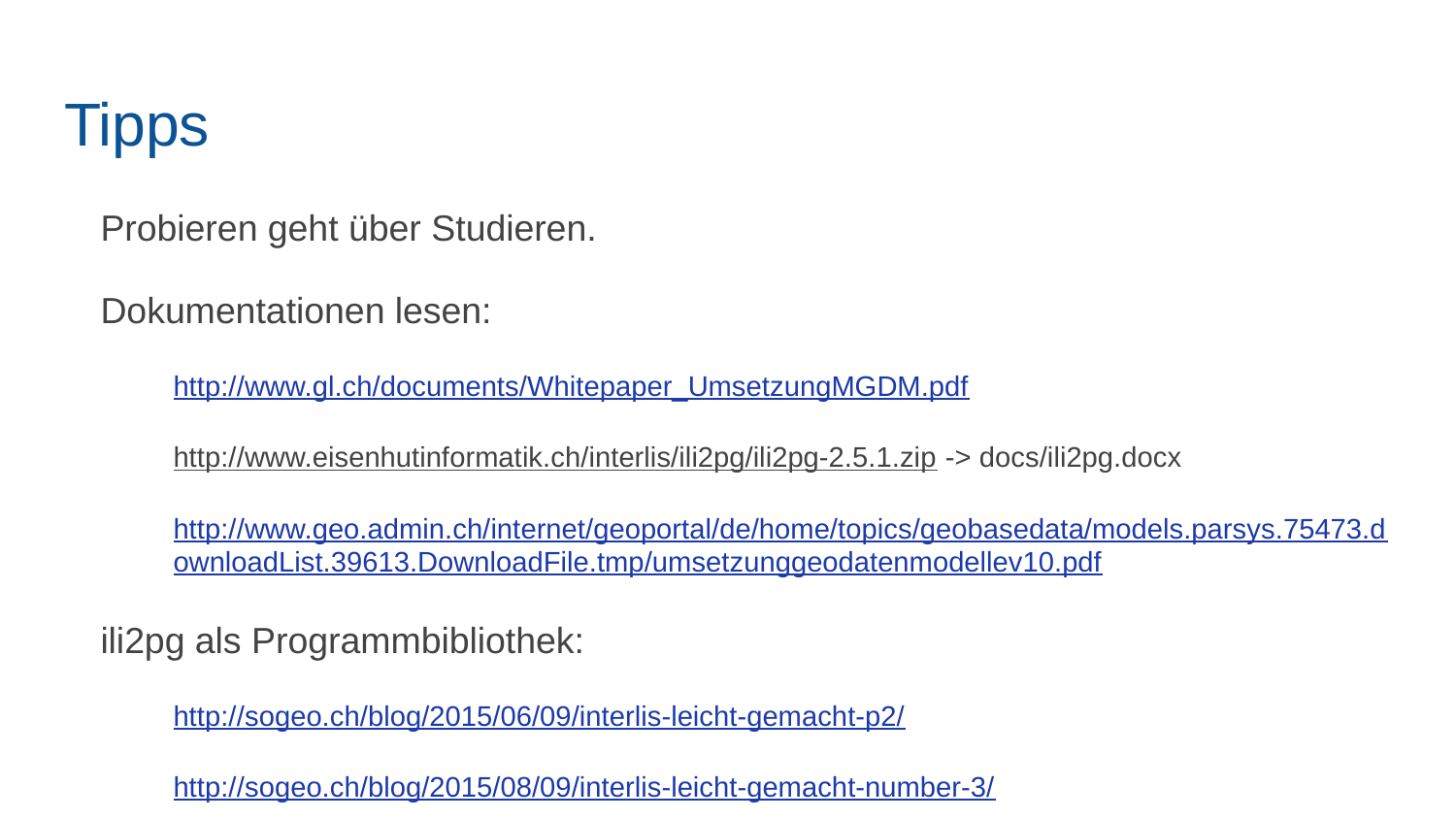

# Tipps
Probieren geht über Studieren.
Dokumentationen lesen:
http://www.gl.ch/documents/Whitepaper_UmsetzungMGDM.pdf
http://www.eisenhutinformatik.ch/interlis/ili2pg/ili2pg-2.5.1.zip -> docs/ili2pg.docx
http://www.geo.admin.ch/internet/geoportal/de/home/topics/geobasedata/models.parsys.75473.downloadList.39613.DownloadFile.tmp/umsetzunggeodatenmodellev10.pdf
ili2pg als Programmbibliothek:
http://sogeo.ch/blog/2015/06/09/interlis-leicht-gemacht-p2/
http://sogeo.ch/blog/2015/08/09/interlis-leicht-gemacht-number-3/
http://sogeo.ch/blog/2015/08/30/interlis-leicht-gemacht-number-4
Unterlagen zum Workshop: https://bitbucket.org/edigonzales/ili2pg_workshop